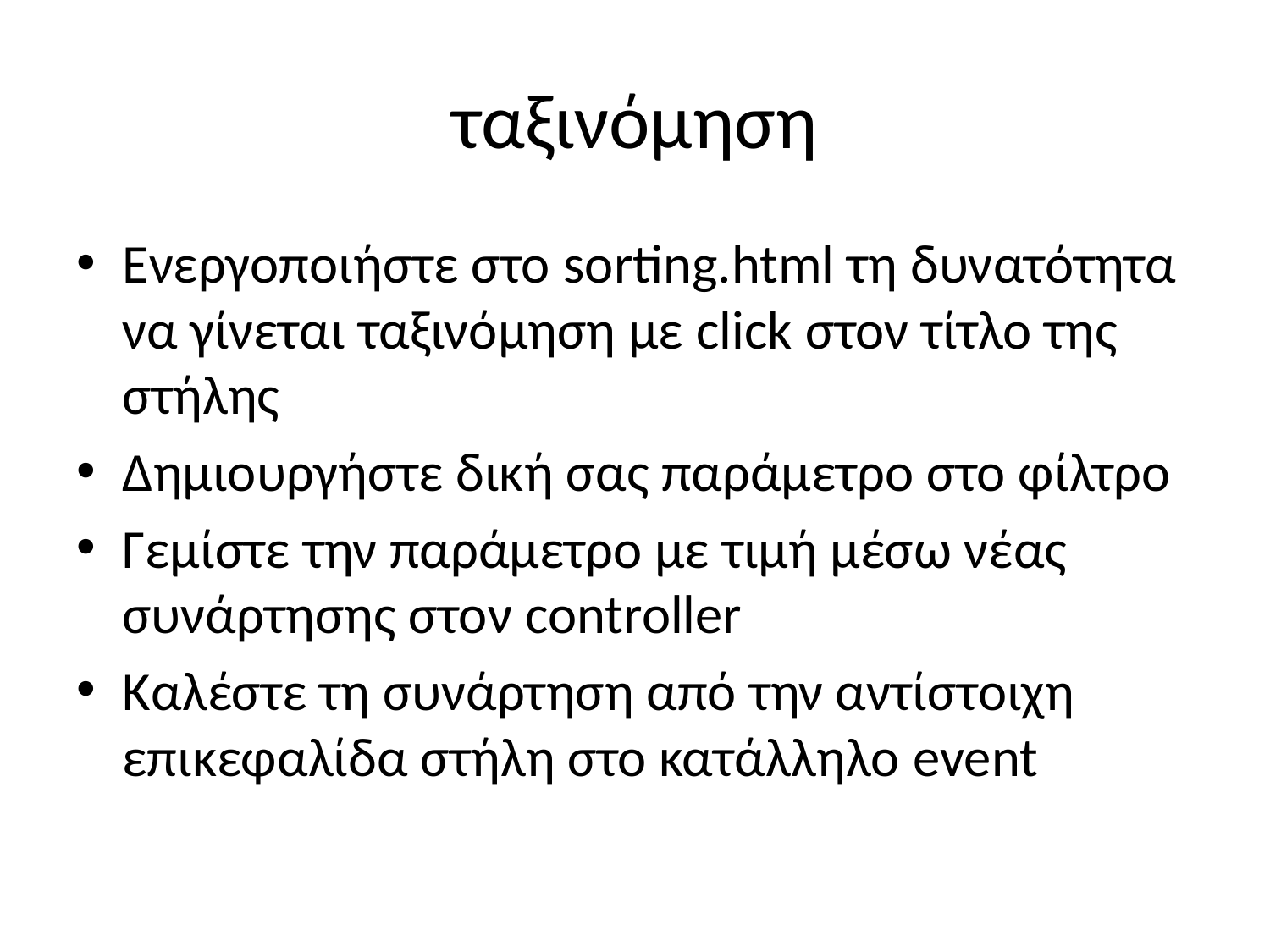

# ταξινόμηση
Ενεργοποιήστε στο sorting.html τη δυνατότητα να γίνεται ταξινόμηση με click στον τίτλο της στήλης
Δημιουργήστε δική σας παράμετρο στο φίλτρο
Γεμίστε την παράμετρο με τιμή μέσω νέας συνάρτησης στον controller
Καλέστε τη συνάρτηση από την αντίστοιχη επικεφαλίδα στήλη στο κατάλληλο event